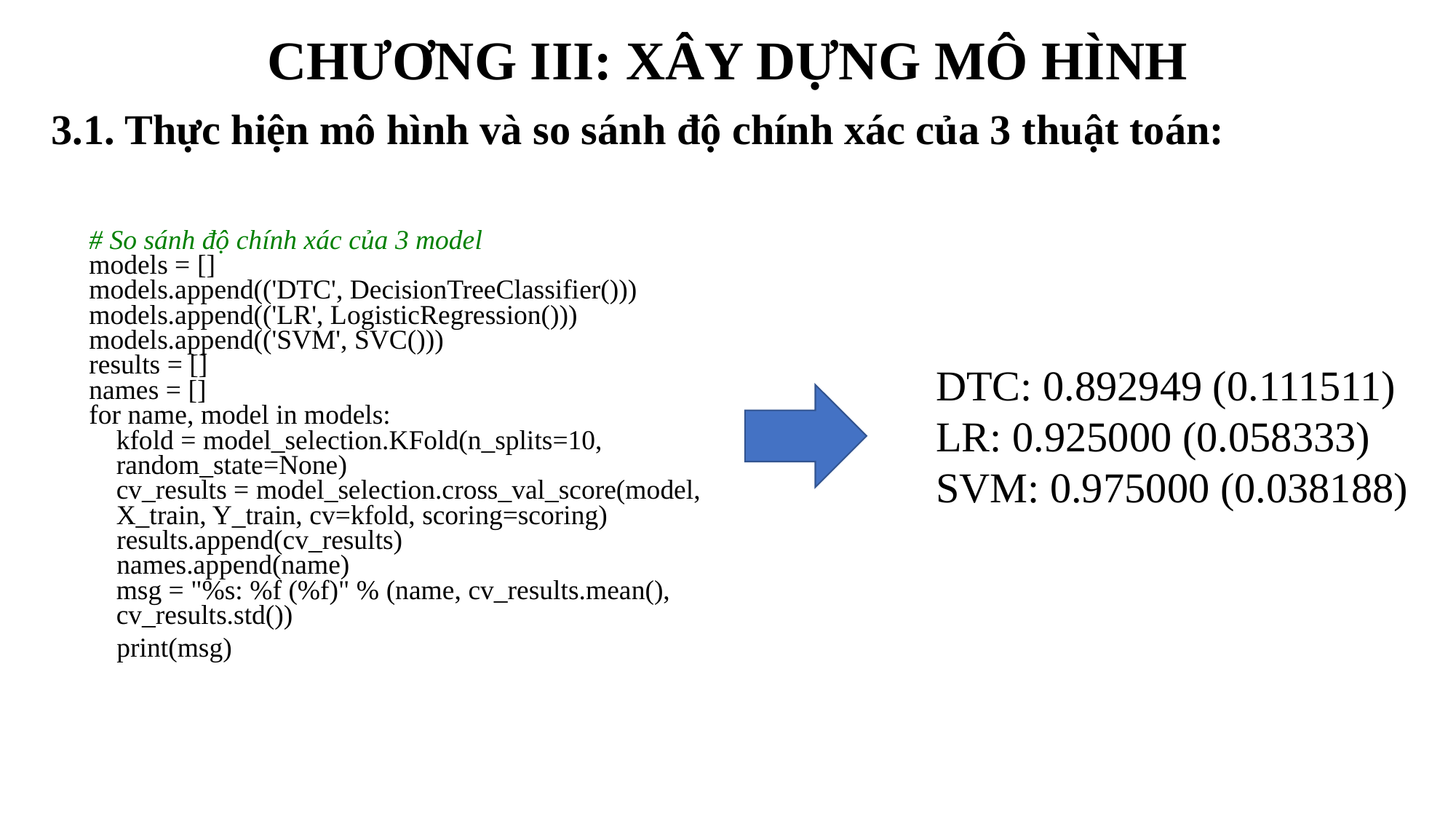

CHƯƠNG III: XÂY DỰNG MÔ HÌNH
3.1. Thực hiện mô hình và so sánh độ chính xác của 3 thuật toán:
# So sánh độ chính xác của 3 model
models = []
models.append(('DTC', DecisionTreeClassifier()))
models.append(('LR', LogisticRegression()))
models.append(('SVM', SVC()))
results = []
names = []
for name, model in models:
kfold = model_selection.KFold(n_splits=10,       random_state=None)
cv_results = model_selection.cross_val_score(model, X_train, Y_train, cv=kfold, scoring=scoring)
    results.append(cv_results)
    names.append(name)
msg = "%s: %f (%f)" % (name, cv_results.mean(), cv_results.std())
    print(msg)
DTC: 0.892949 (0.111511)
LR: 0.925000 (0.058333)
SVM: 0.975000 (0.038188)